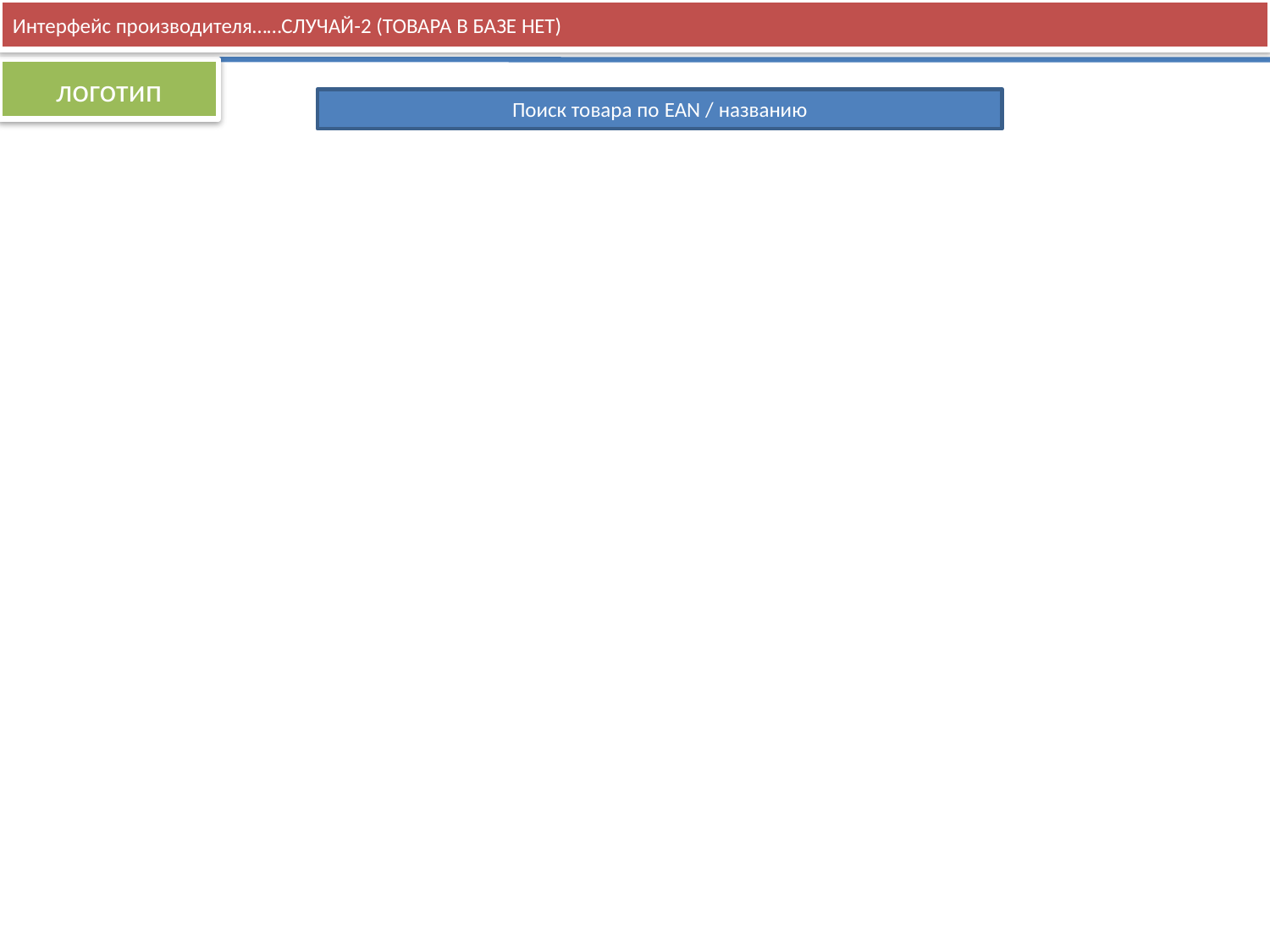

Интерфейс производителя……СЛУЧАЙ-2 (ТОВАРА В БАЗЕ НЕТ)
логотип
Поиск товара по EAN / названию